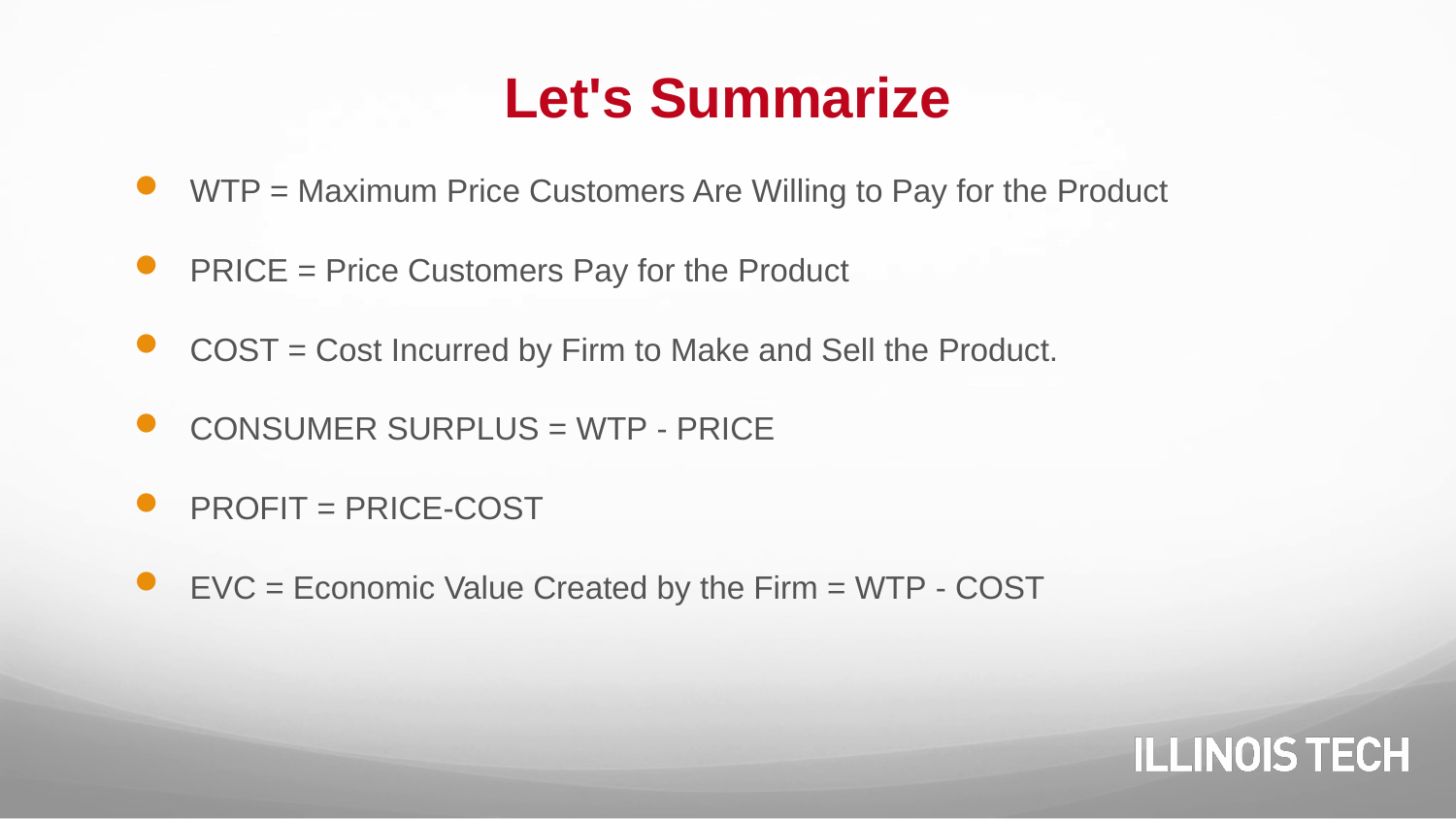

# Let's Summarize
WTP = Maximum Price Customers Are Willing to Pay for the Product
PRICE = Price Customers Pay for the Product
COST = Cost Incurred by Firm to Make and Sell the Product.
CONSUMER SURPLUS = WTP - PRICE
PROFIT = PRICE-COST
EVC = Economic Value Created by the Firm = WTP - COST